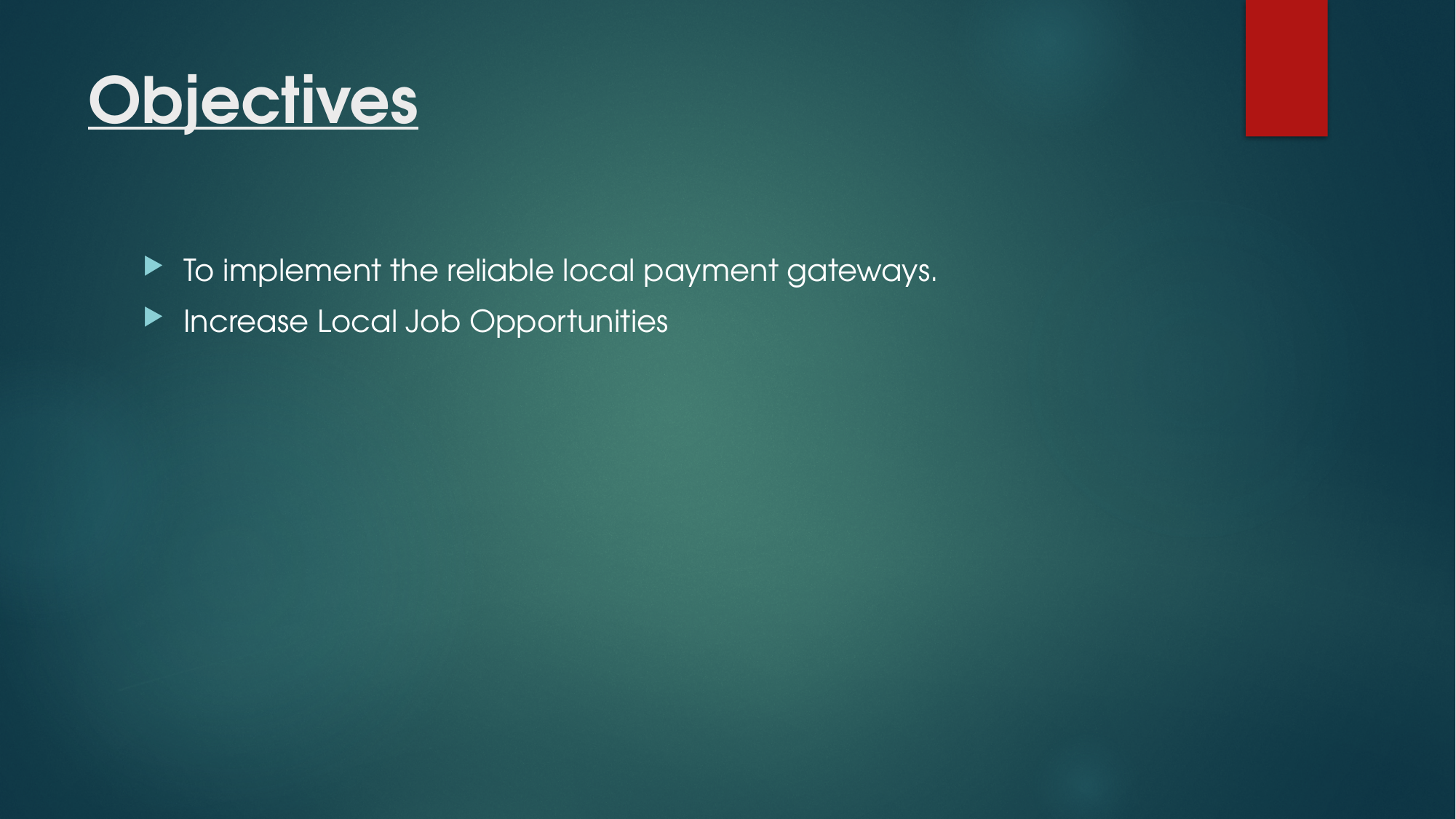

# Objectives
To implement the reliable local payment gateways.
Increase Local Job Opportunities